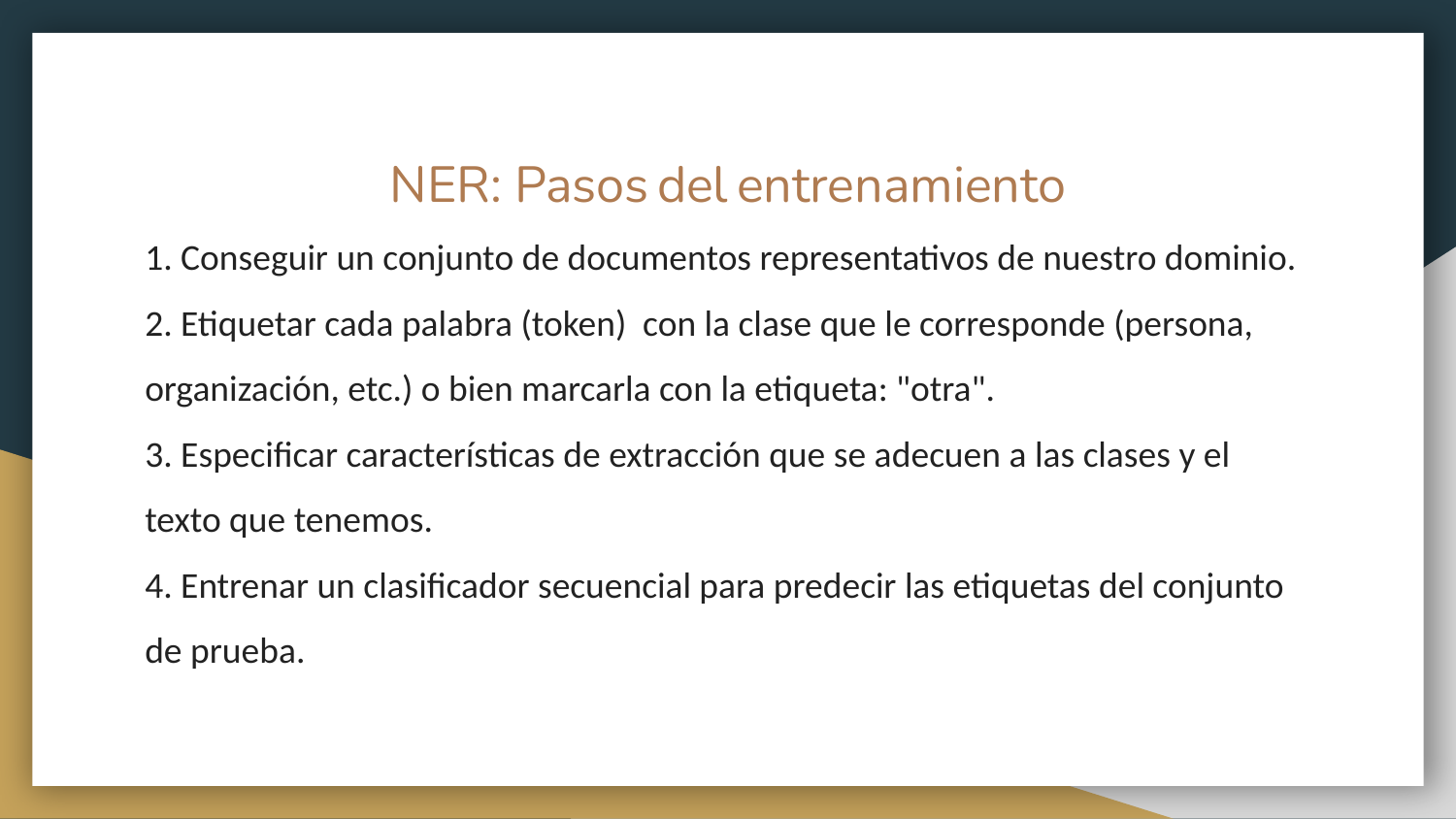

NER: Pasos del entrenamiento
1. Conseguir un conjunto de documentos representativos de nuestro dominio.
2. Etiquetar cada palabra (token)  con la clase que le corresponde (persona, organización, etc.) o bien marcarla con la etiqueta: "otra".
3. Especificar características de extracción que se adecuen a las clases y el texto que tenemos.
4. Entrenar un clasificador secuencial para predecir las etiquetas del conjunto de prueba.